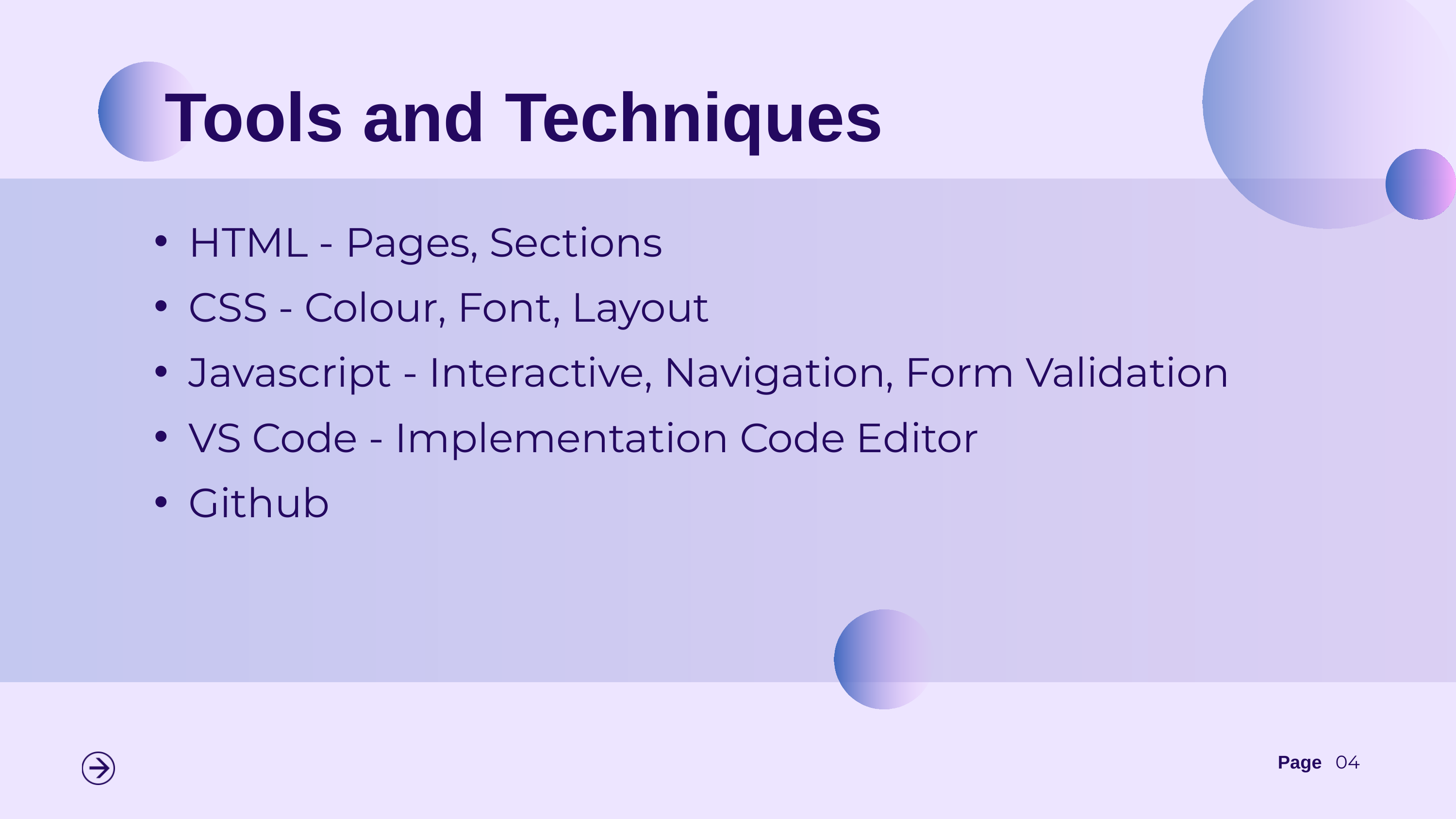

Tools and Techniques

HTML - Pages, Sections

CSS - Colour, Font, Layout

Javascript - Interactive, Navigation, Form Validation

VS Code - Implementation Code Editor

Github

Page
04